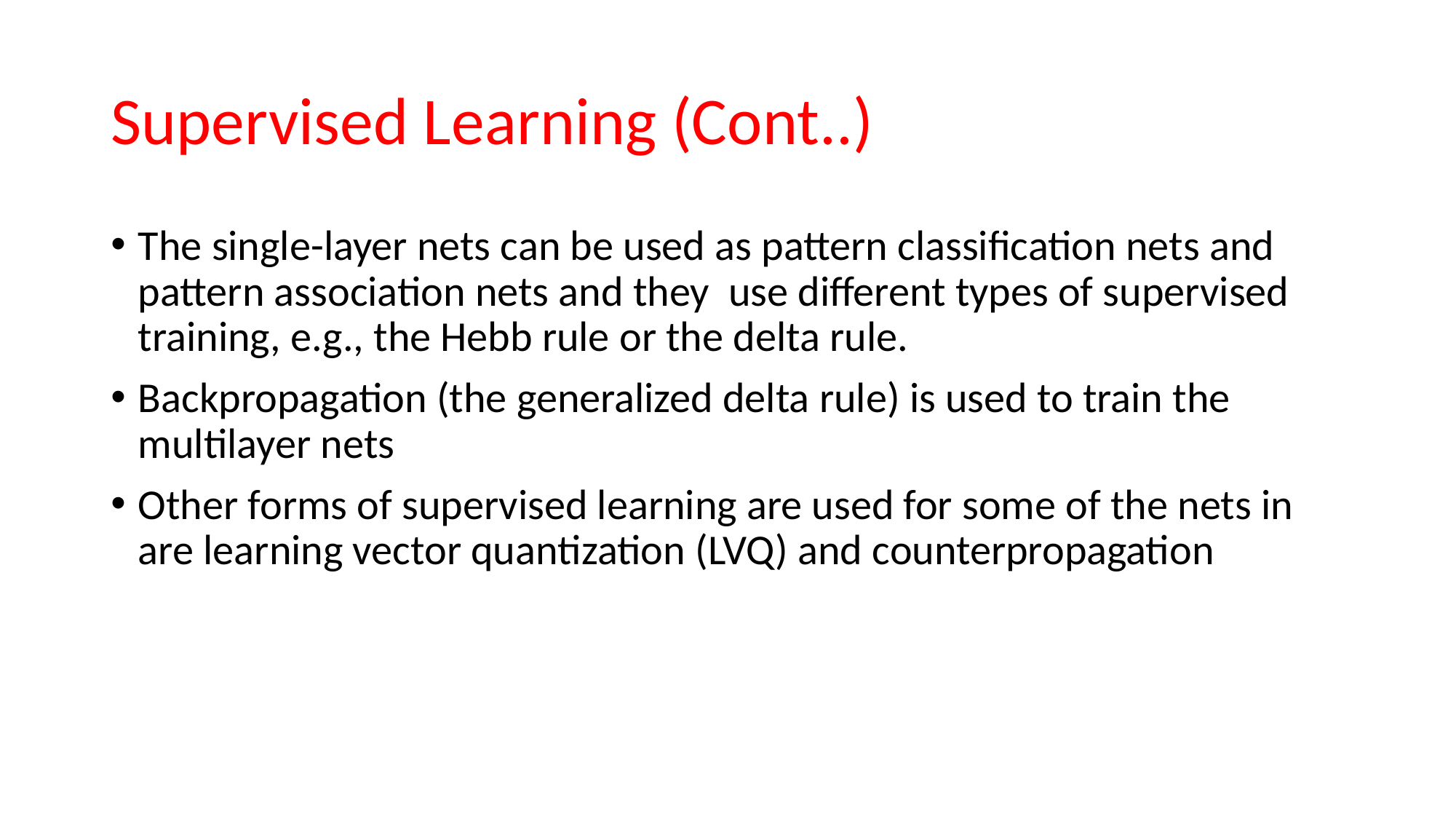

# Supervised Learning (Cont..)
The single-layer nets can be used as pattern classification nets and  pattern association nets and they  use different types of supervised training, e.g., the Hebb rule or the delta rule.
Backpropagation (the generalized delta rule) is used to train the multilayer nets
Other forms of supervised learning are used for some of the nets in are learning vector quantization (LVQ) and counterpropagation